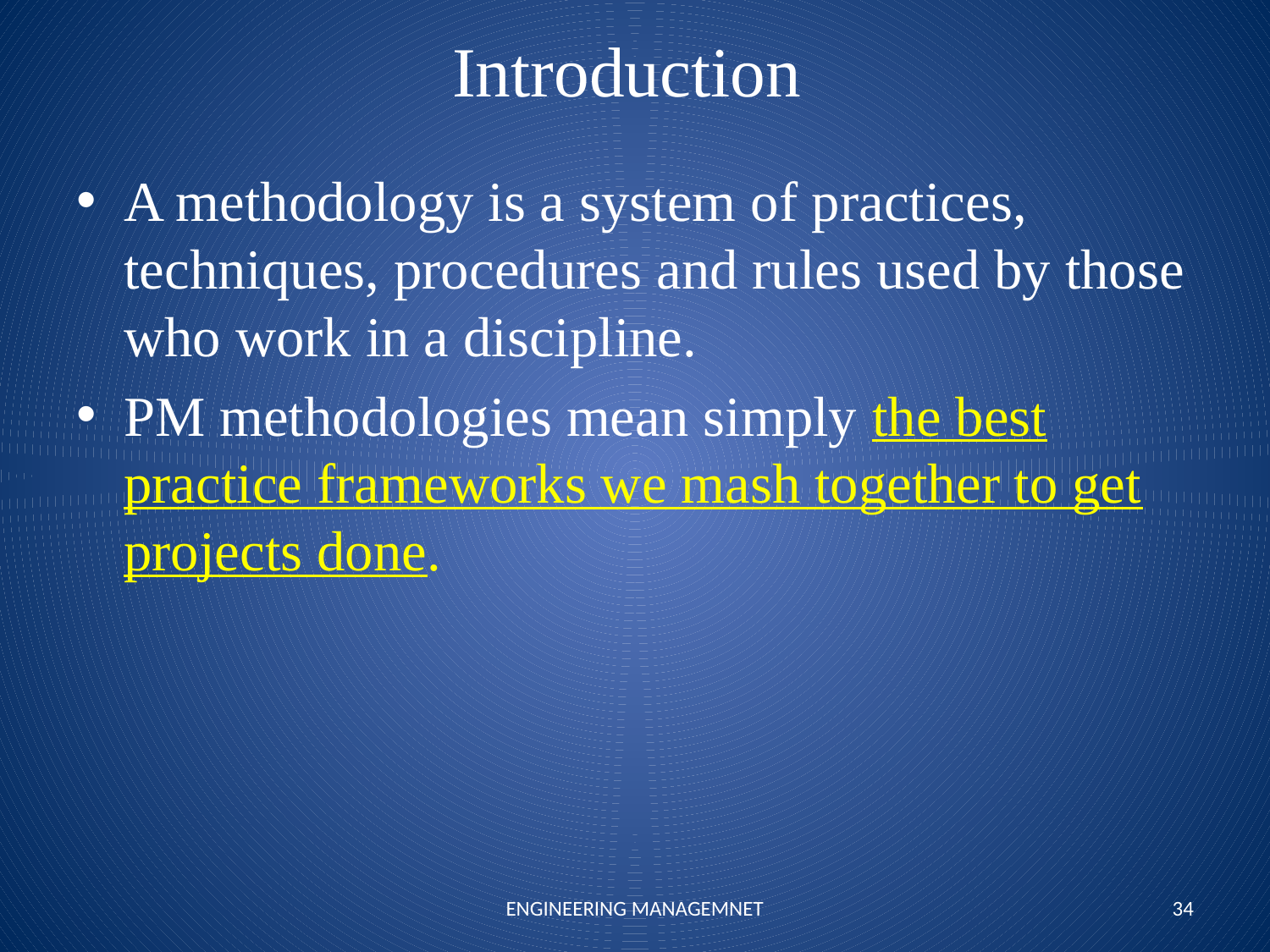

# Introduction
A methodology is a system of practices, techniques, procedures and rules used by those who work in a discipline.
PM methodologies mean simply the best practice frameworks we mash together to get projects done.
ENGINEERING MANAGEMNET
34